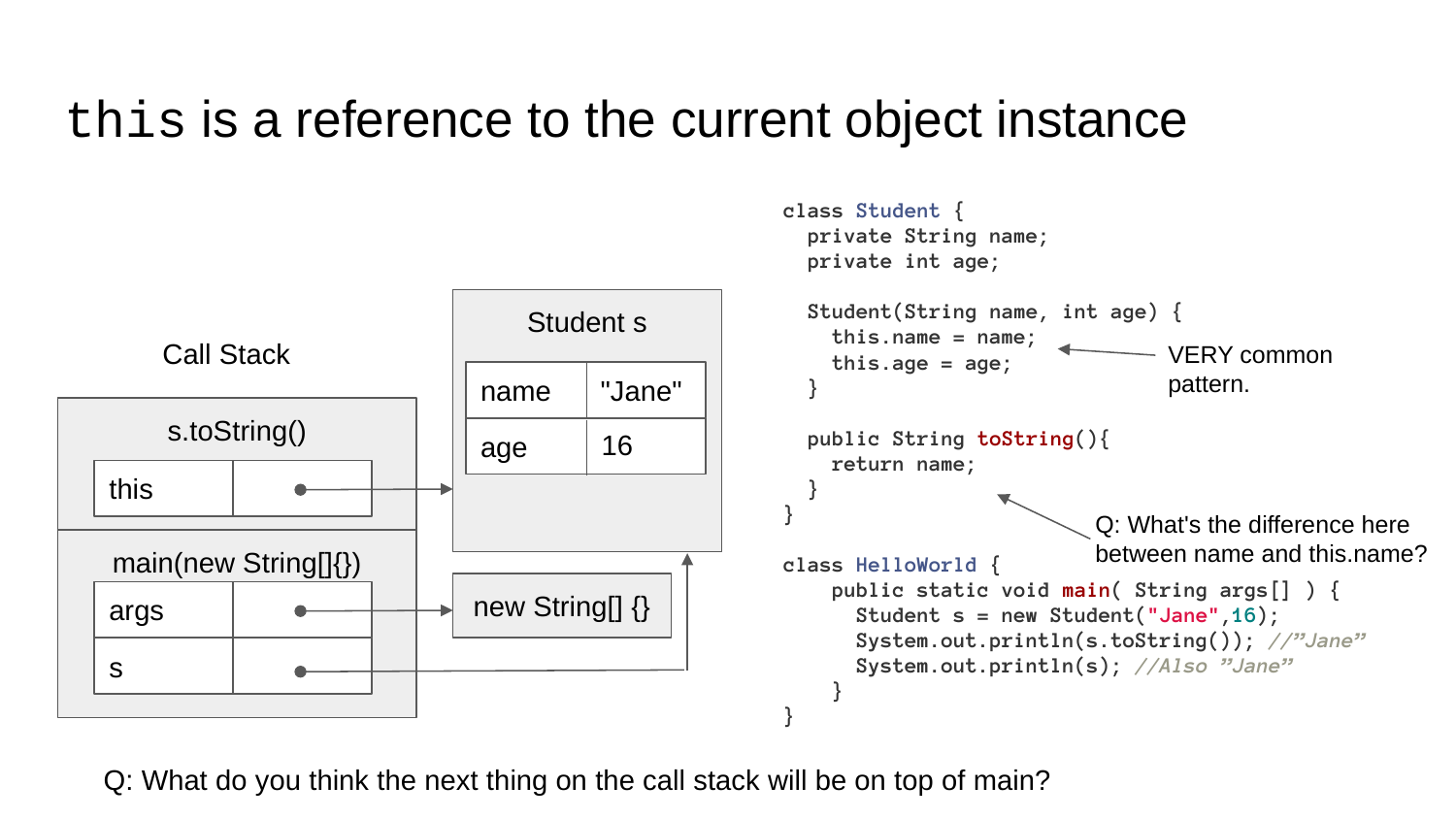

# this is a reference to the current object instance
class Student {
  private String name;
  private int age;
  Student(String name, int age) {
    this.name = name;
    this.age = age;
  }
  public String toString(){
    return name;
  }
}
class HelloWorld {
    public static void main( String args[] ) {
      Student s = new Student("Jane",16);
      System.out.println(s.toString()); //”Jane”
      System.out.println(s); //Also ”Jane”
    }
}
Student s
Call Stack
VERY common
pattern.
"Jane"
name
s.toString()
16
age
this
Q: What's the difference here between name and this.name?
main(new String[]{})
new String[] {}
args
s
Q: What do you think the next thing on the call stack will be on top of main?